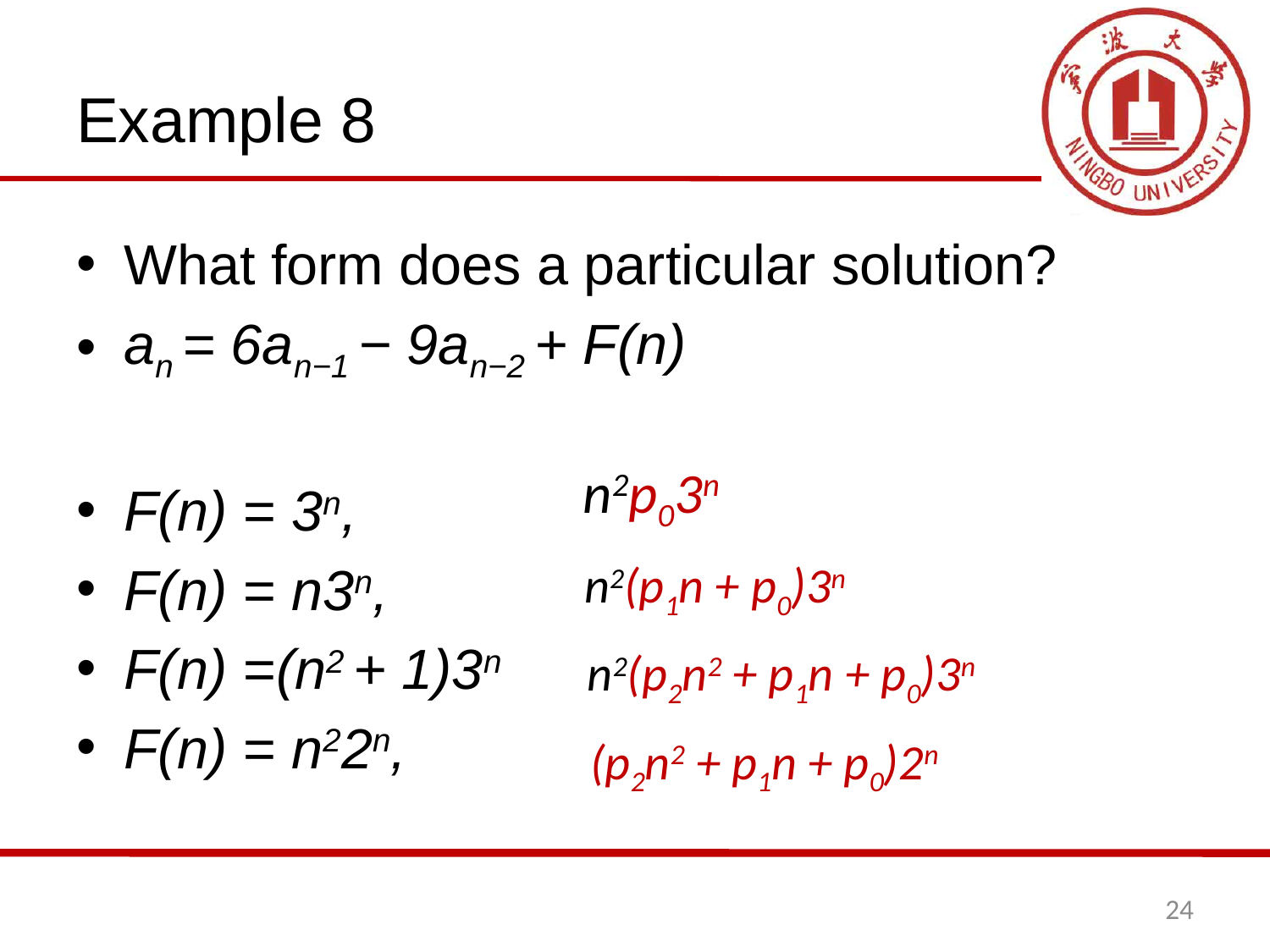

# Example 8
What form does a particular solution?
an = 6an−1 − 9an−2 + F(n)

F(n) = 3n,
F(n) = n3n,
F(n) =(n2 + 1)3n
F(n) = n22n,

n2p03n
n2(p1n + p0)3n
n2(p2n2 + p1n + p0)3n
(p2n2 + p1n + p0)2n
24